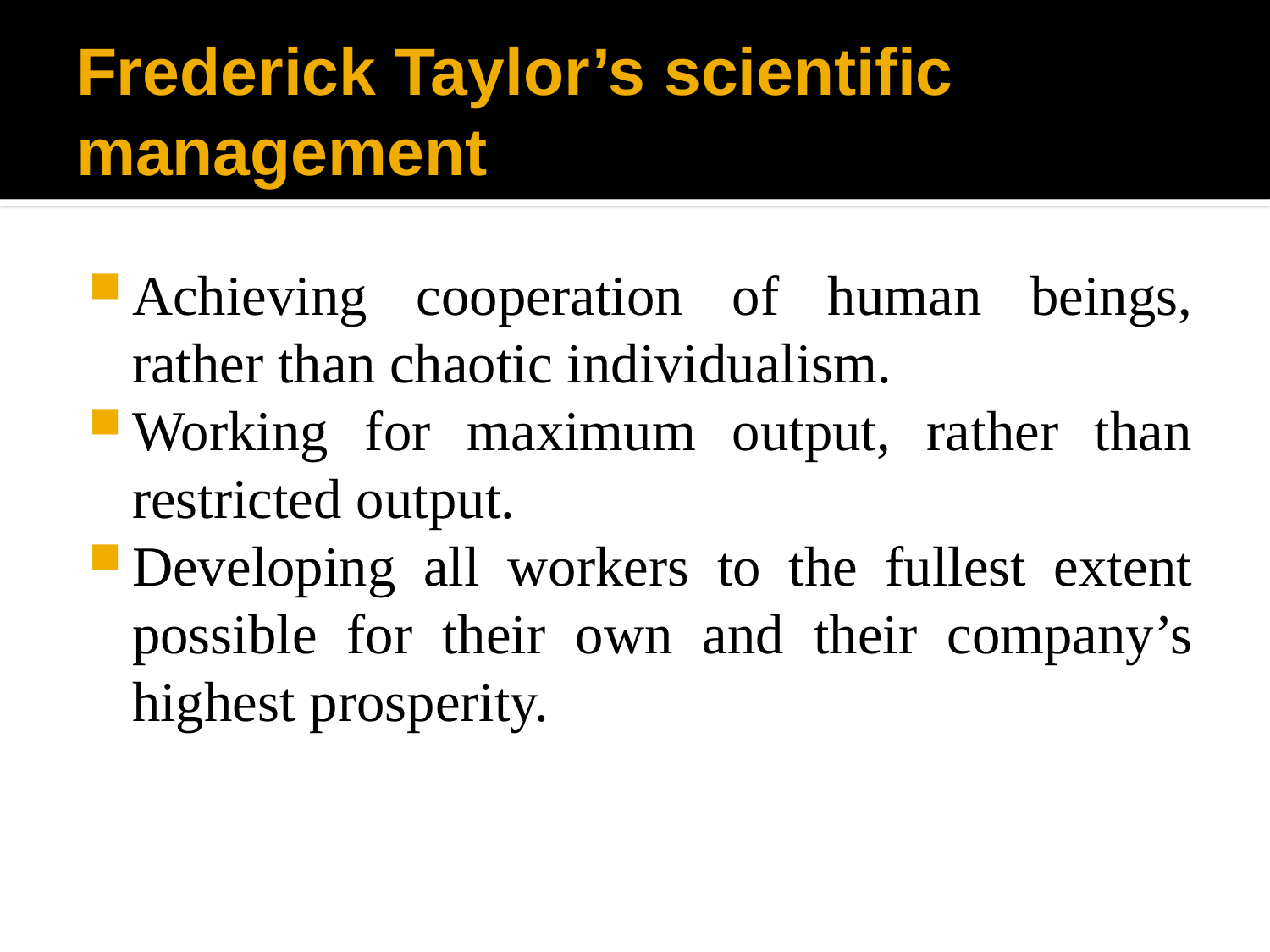

# Frederick Taylor’s scientific management
Achieving cooperation of human beings, rather than chaotic individualism.
Working for maximum output, rather than restricted output.
Developing all workers to the fullest extent possible for their own and their company’s highest prosperity.